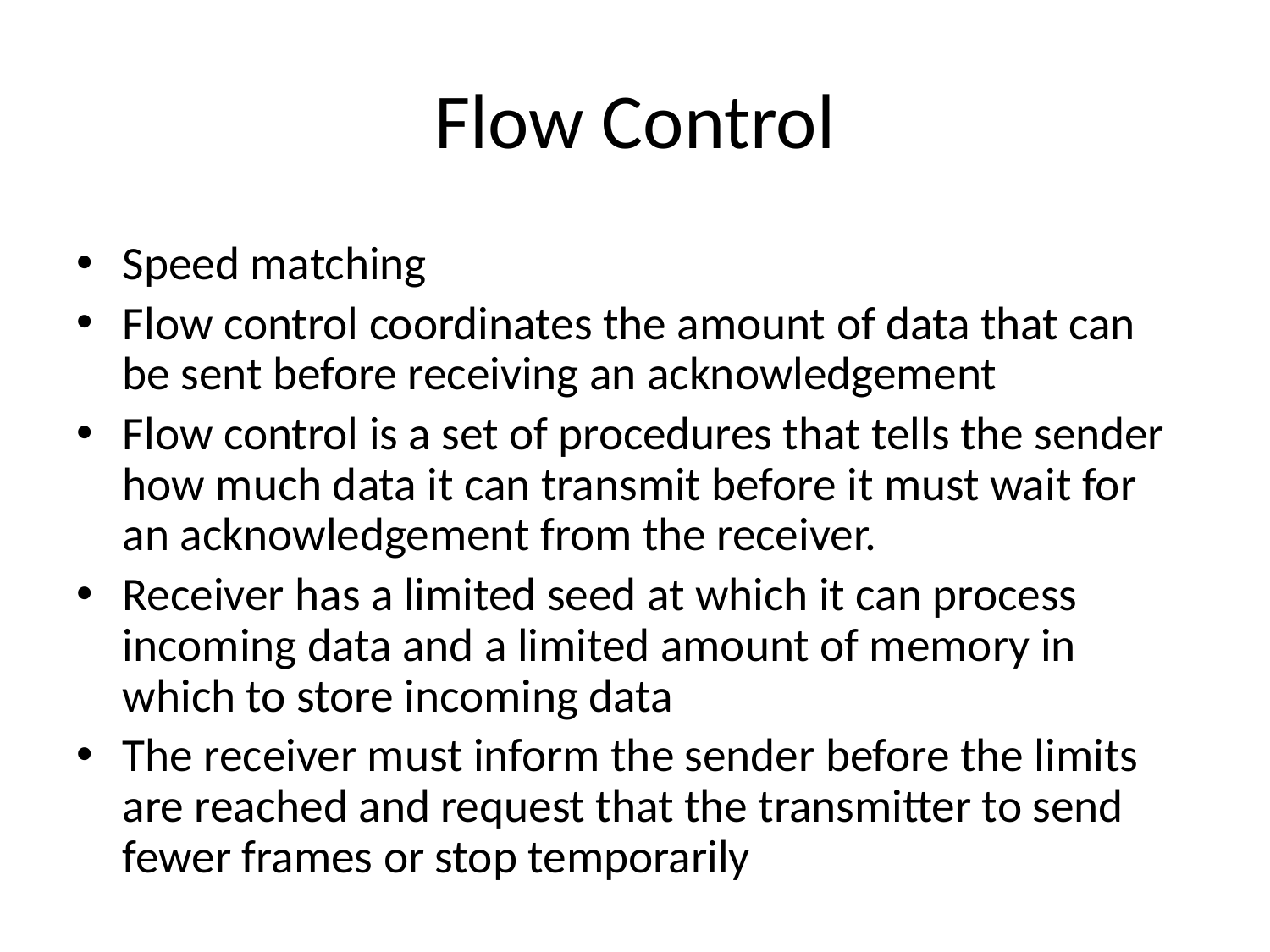

# Flow Control
Speed matching
Flow control coordinates the amount of data that can be sent before receiving an acknowledgement
Flow control is a set of procedures that tells the sender how much data it can transmit before it must wait for an acknowledgement from the receiver.
Receiver has a limited seed at which it can process incoming data and a limited amount of memory in which to store incoming data
The receiver must inform the sender before the limits are reached and request that the transmitter to send fewer frames or stop temporarily